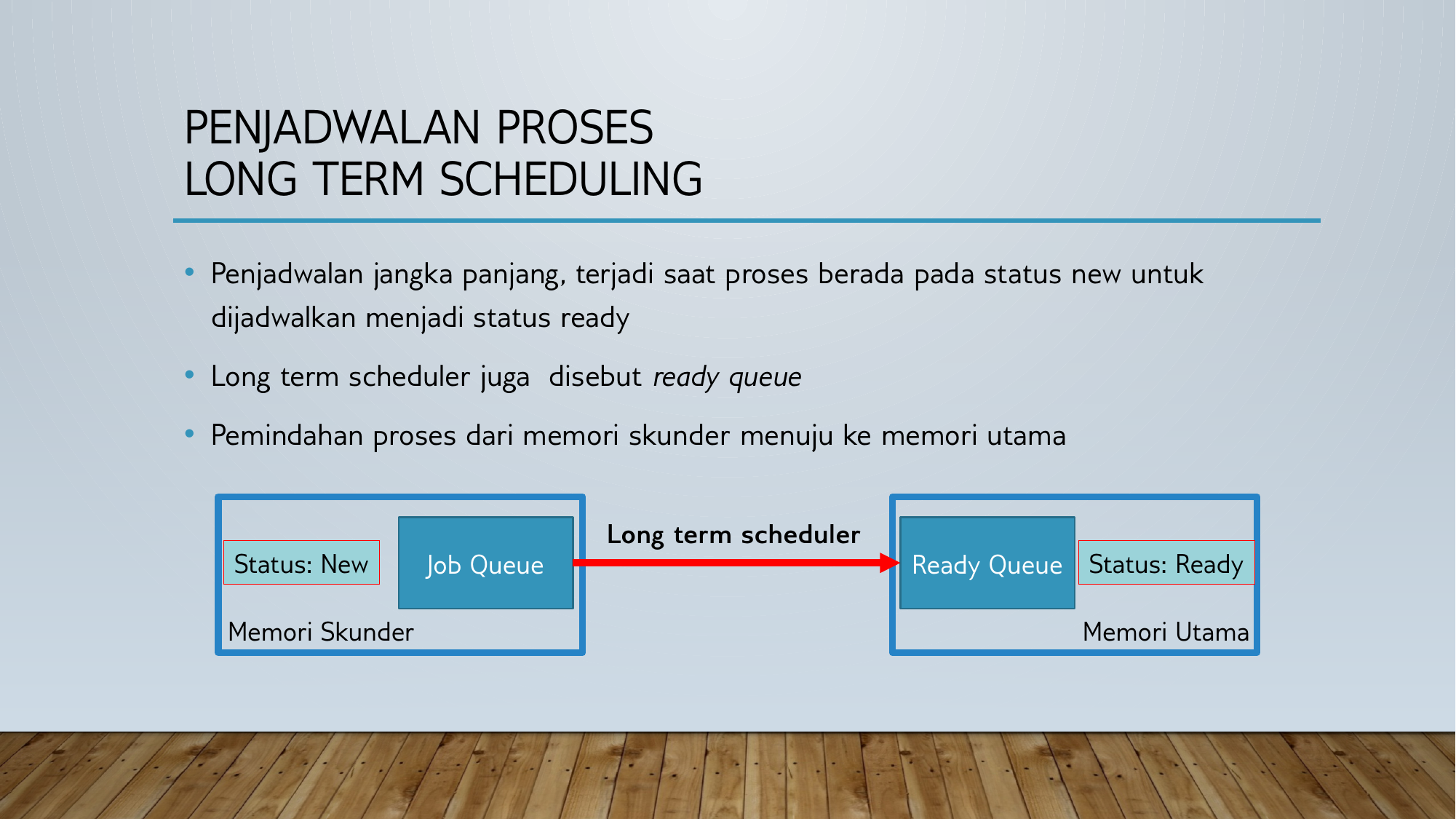

# PENJAdwalan proses LONG term scheduling
Penjadwalan jangka panjang, terjadi saat proses berada pada status new untuk dijadwalkan menjadi status ready
Long term scheduler juga  disebut ready queue
Pemindahan proses dari memori skunder menuju ke memori utama

Long term scheduler
Job Queue
Ready Queue
Status: New
Status: Ready
Memori Skunder
Memori Utama